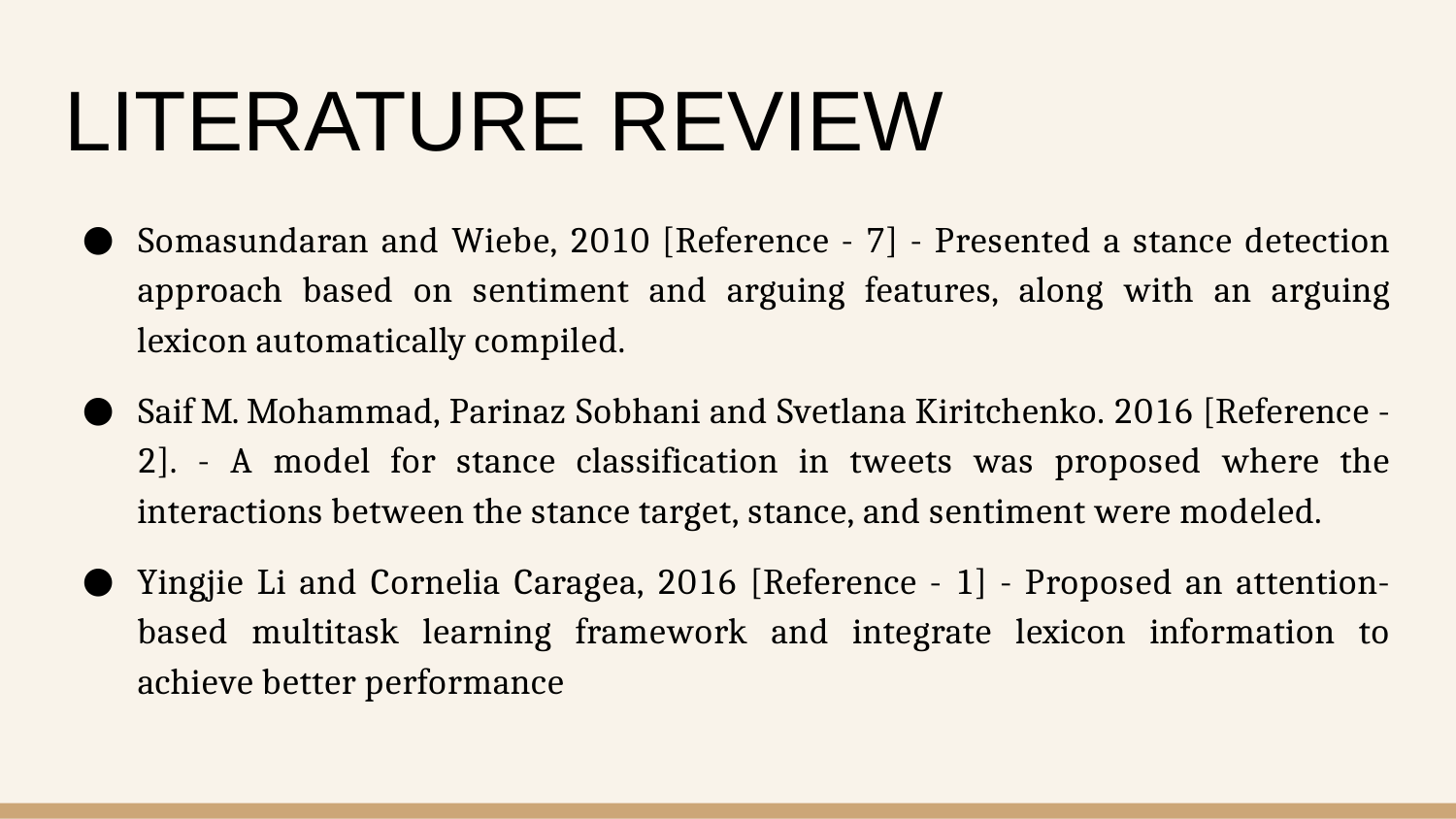

# LITERATURE REVIEW
Somasundaran and Wiebe, 2010 [Reference - 7] - Presented a stance detection approach based on sentiment and arguing features, along with an arguing lexicon automatically compiled.
Saif M. Mohammad, Parinaz Sobhani and Svetlana Kiritchenko. 2016 [Reference -2]. - A model for stance classification in tweets was proposed where the interactions between the stance target, stance, and sentiment were modeled.
Yingjie Li and Cornelia Caragea, 2016 [Reference - 1] - Proposed an attention-based multitask learning framework and integrate lexicon information to achieve better performance